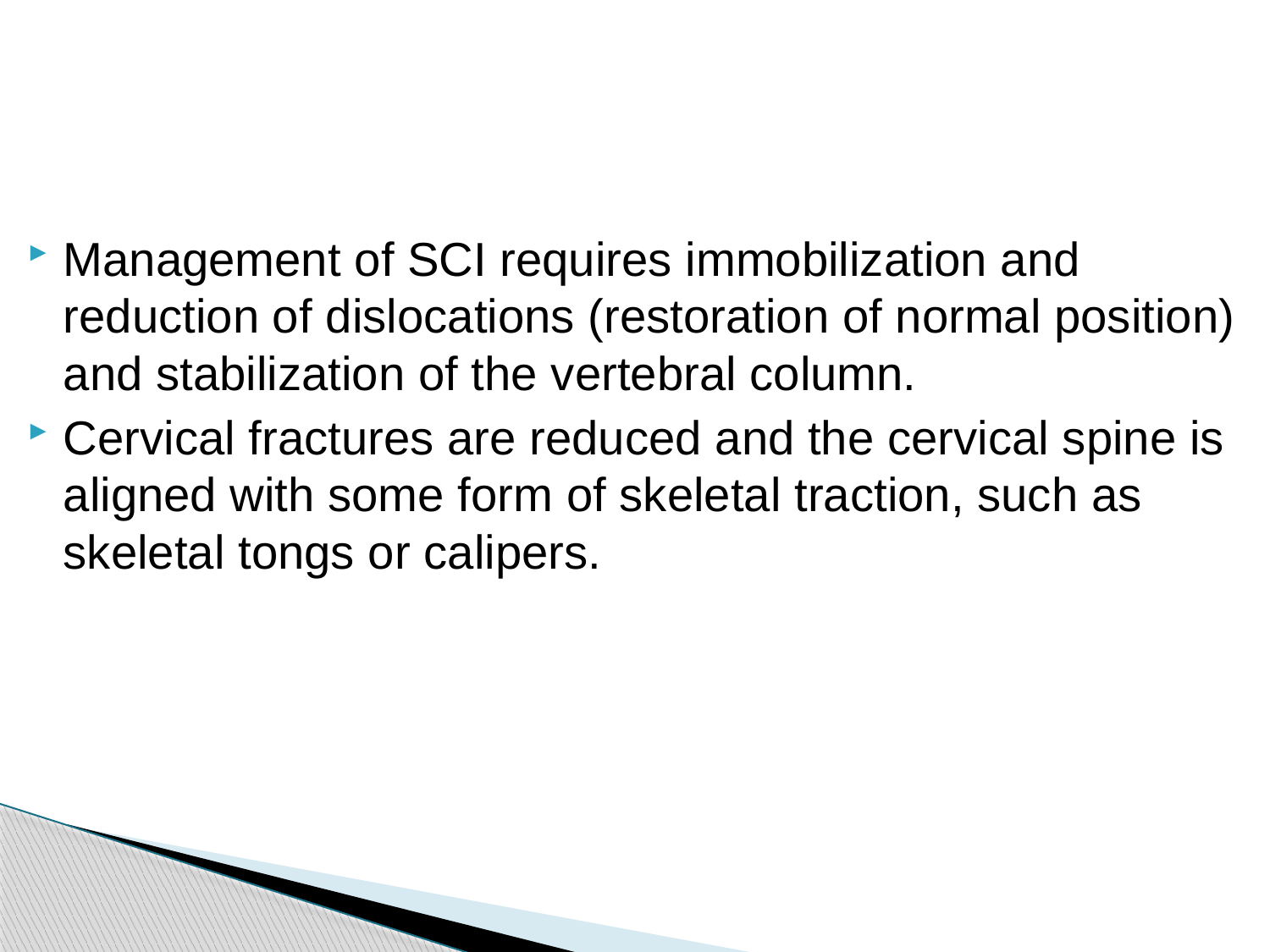

#
Management of SCI requires immobilization and reduction of dislocations (restoration of normal position) and stabilization of the vertebral column.
Cervical fractures are reduced and the cervical spine is aligned with some form of skeletal traction, such as skeletal tongs or calipers.